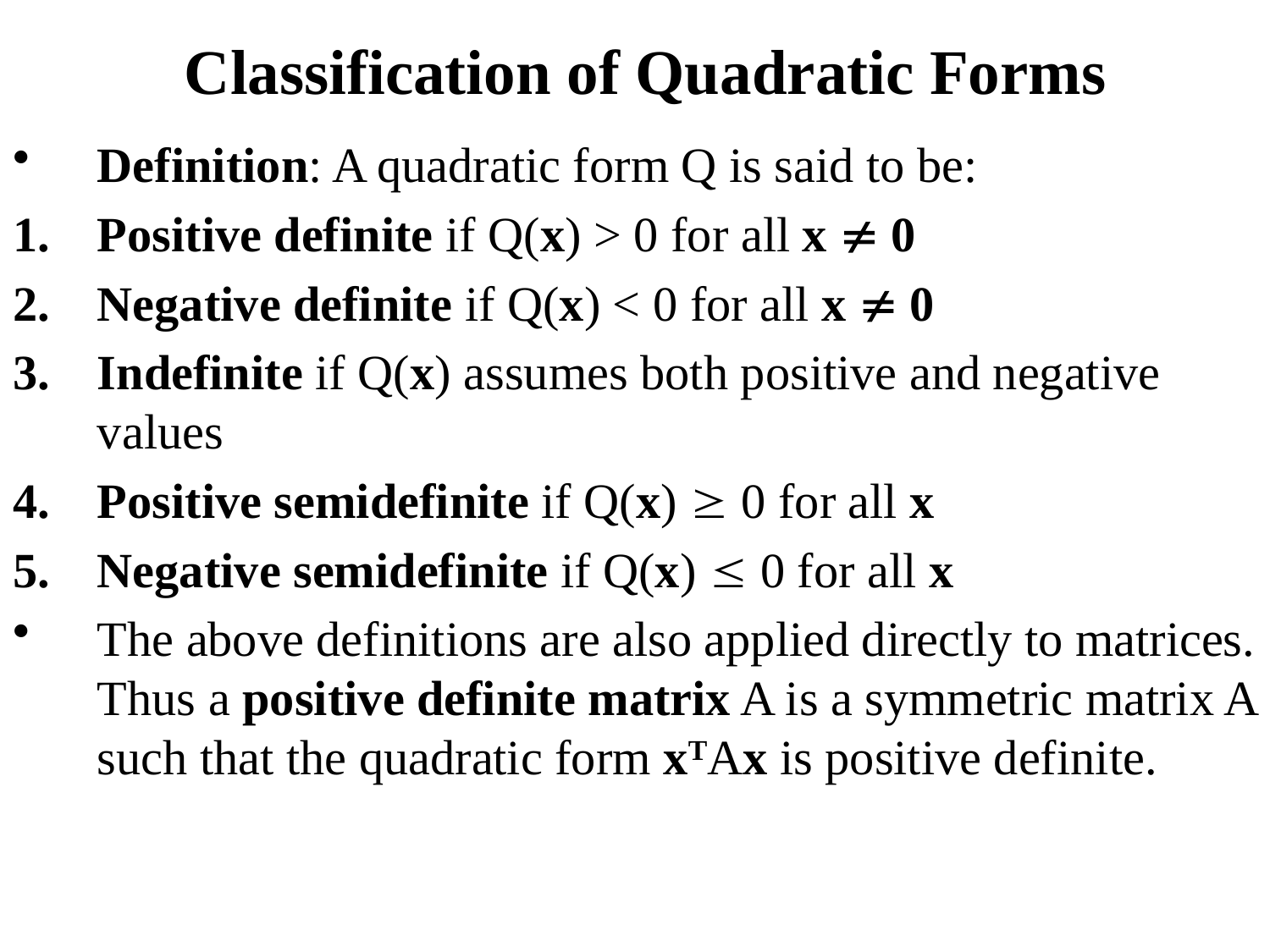

# Classification of Quadratic Forms
Definition: A quadratic form Q is said to be:
Positive definite if Q(x) > 0 for all x ≠ 0
Negative definite if Q(x) < 0 for all x ≠ 0
Indefinite if Q(x) assumes both positive and negative values
Positive semidefinite if Q(x) ≥ 0 for all x
Negative semidefinite if Q(x) ≤ 0 for all x
The above definitions are also applied directly to matrices. Thus a positive definite matrix A is a symmetric matrix A such that the quadratic form xTAx is positive definite.